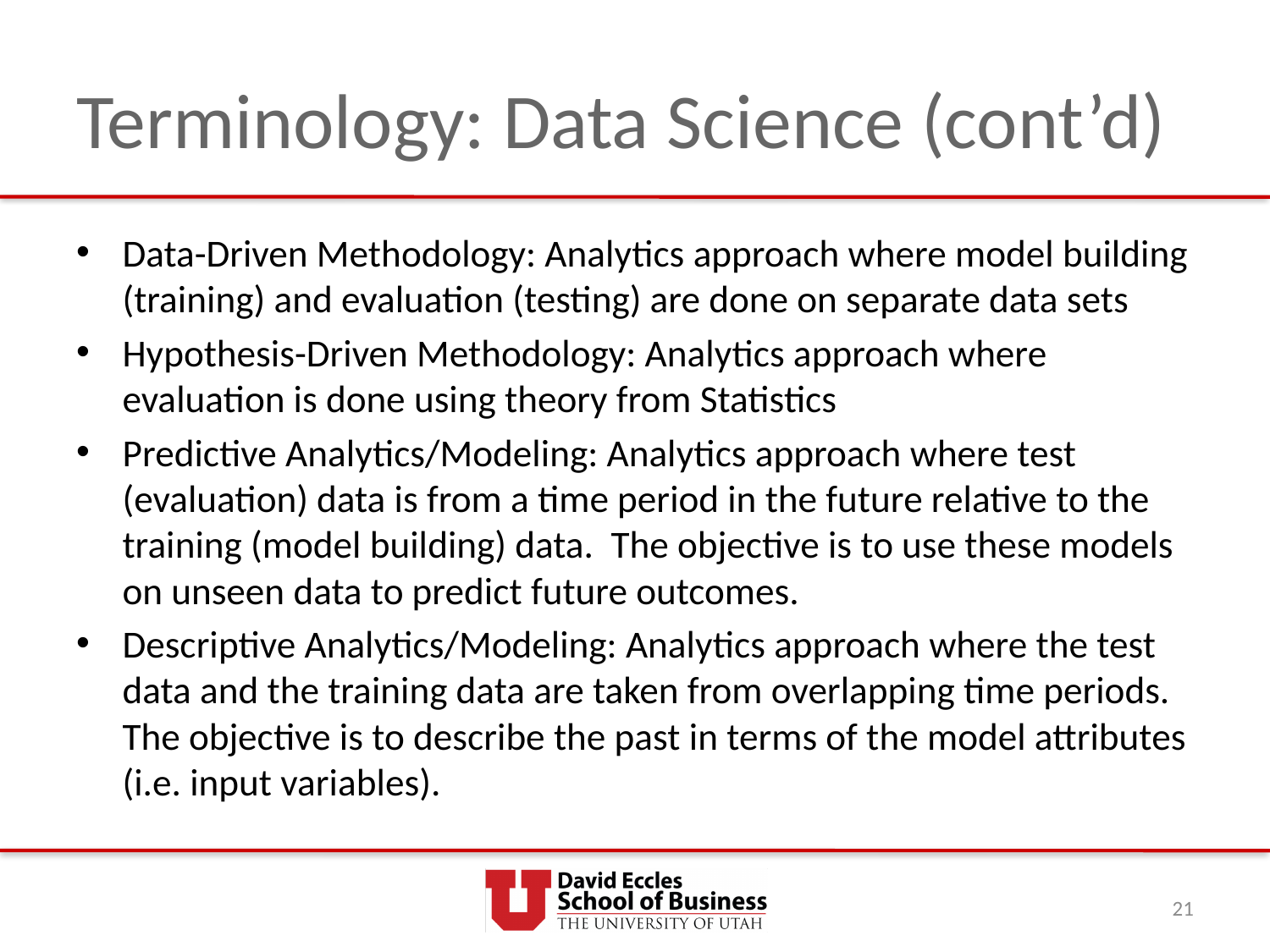

# Terminology: Data Science (cont’d)
Data-Driven Methodology: Analytics approach where model building (training) and evaluation (testing) are done on separate data sets
Hypothesis-Driven Methodology: Analytics approach where evaluation is done using theory from Statistics
Predictive Analytics/Modeling: Analytics approach where test (evaluation) data is from a time period in the future relative to the training (model building) data.  The objective is to use these models on unseen data to predict future outcomes.
Descriptive Analytics/Modeling: Analytics approach where the test data and the training data are taken from overlapping time periods.  The objective is to describe the past in terms of the model attributes (i.e. input variables).
21